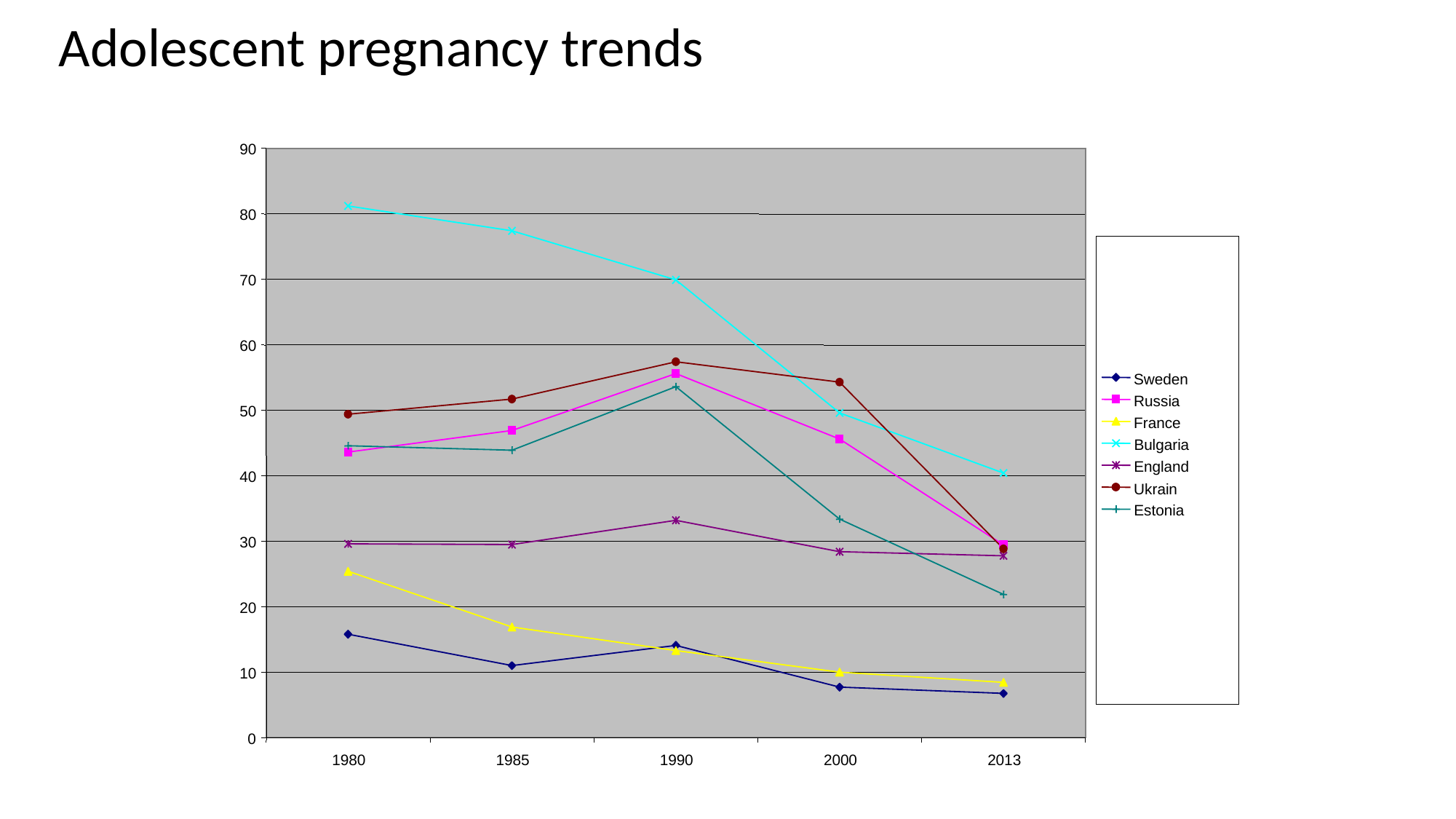

# Adolescent pregnancy trends

90

80

70

60

Sweden

Russia

50

France

Bulgaria

England

40

Ukrain

Estonia

30

20

10

0

1980
1985
1990
2000
2013